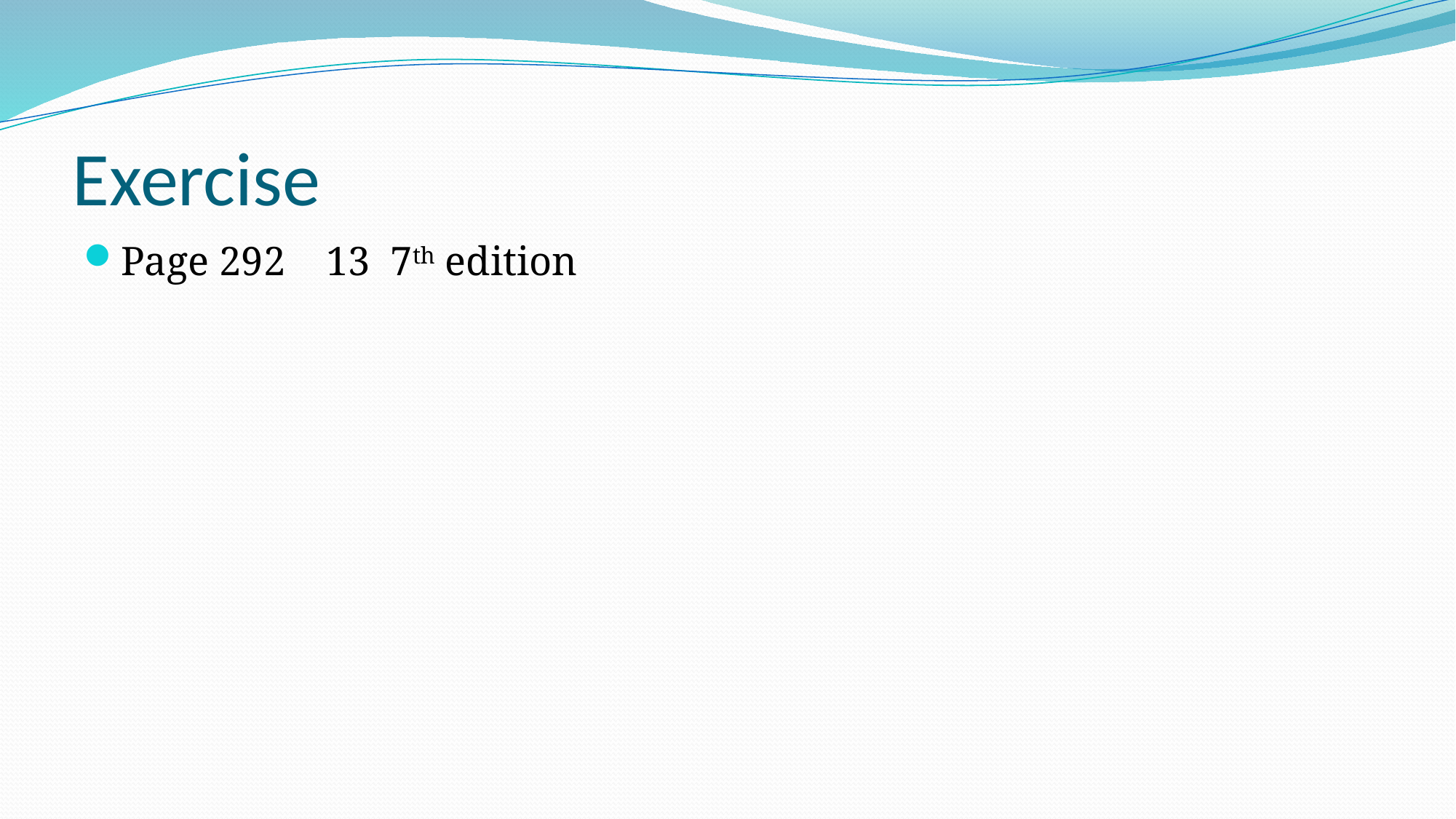

# Exercise
Page 292    13  7th edition